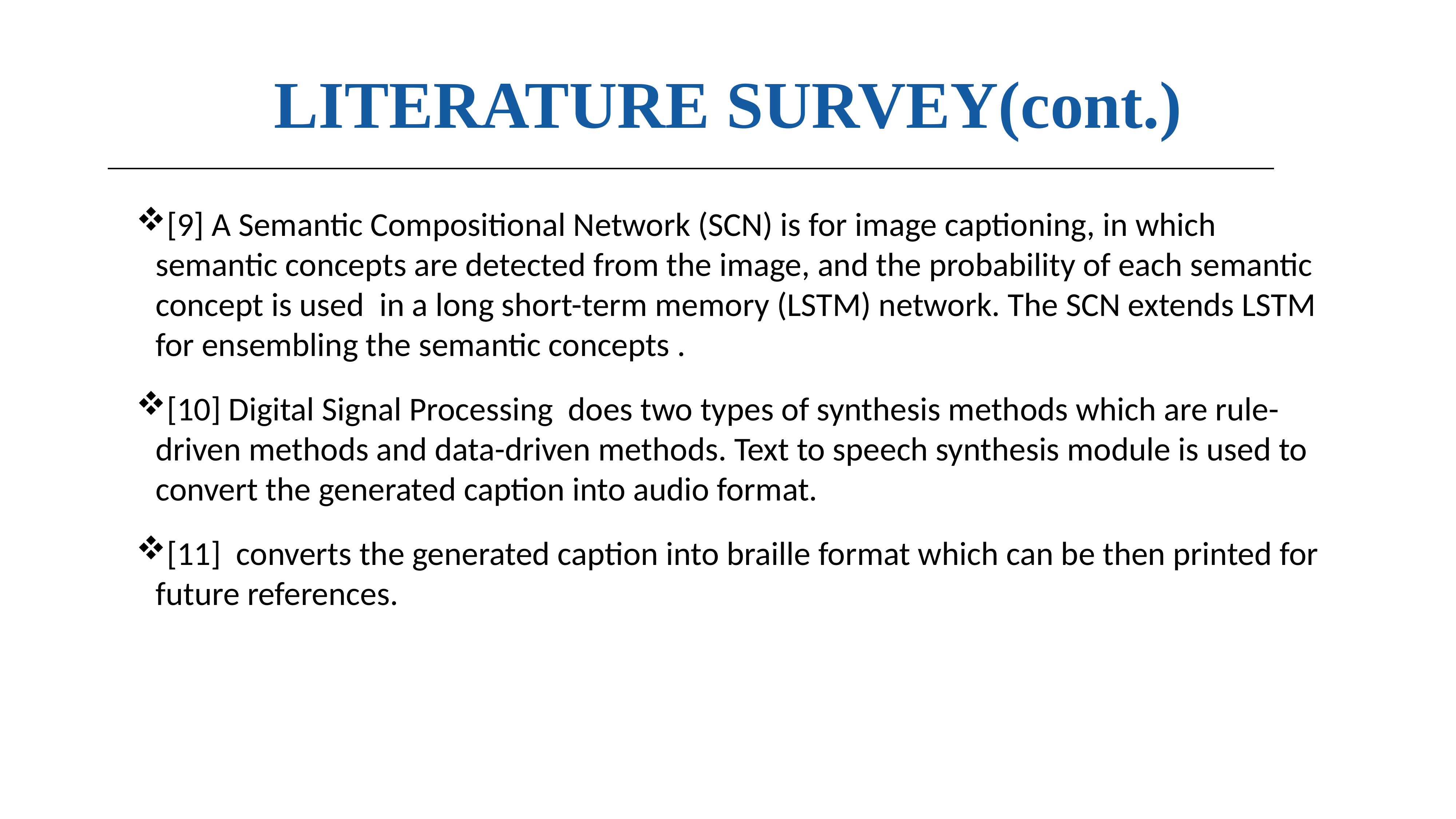

# LITERATURE SURVEY(cont.)

[9] A Semantic Compositional Network (SCN) is for image captioning, in which semantic concepts are detected from the image, and the probability of each semantic concept is used  in a long short-term memory (LSTM) network. The SCN extends LSTM for ensembling the semantic concepts .
[10] Digital Signal Processing  does two types of synthesis methods which are rule-driven methods and data-driven methods. Text to speech synthesis module is used to convert the generated caption into audio format.
[11]  converts the generated caption into braille format which can be then printed for future references.